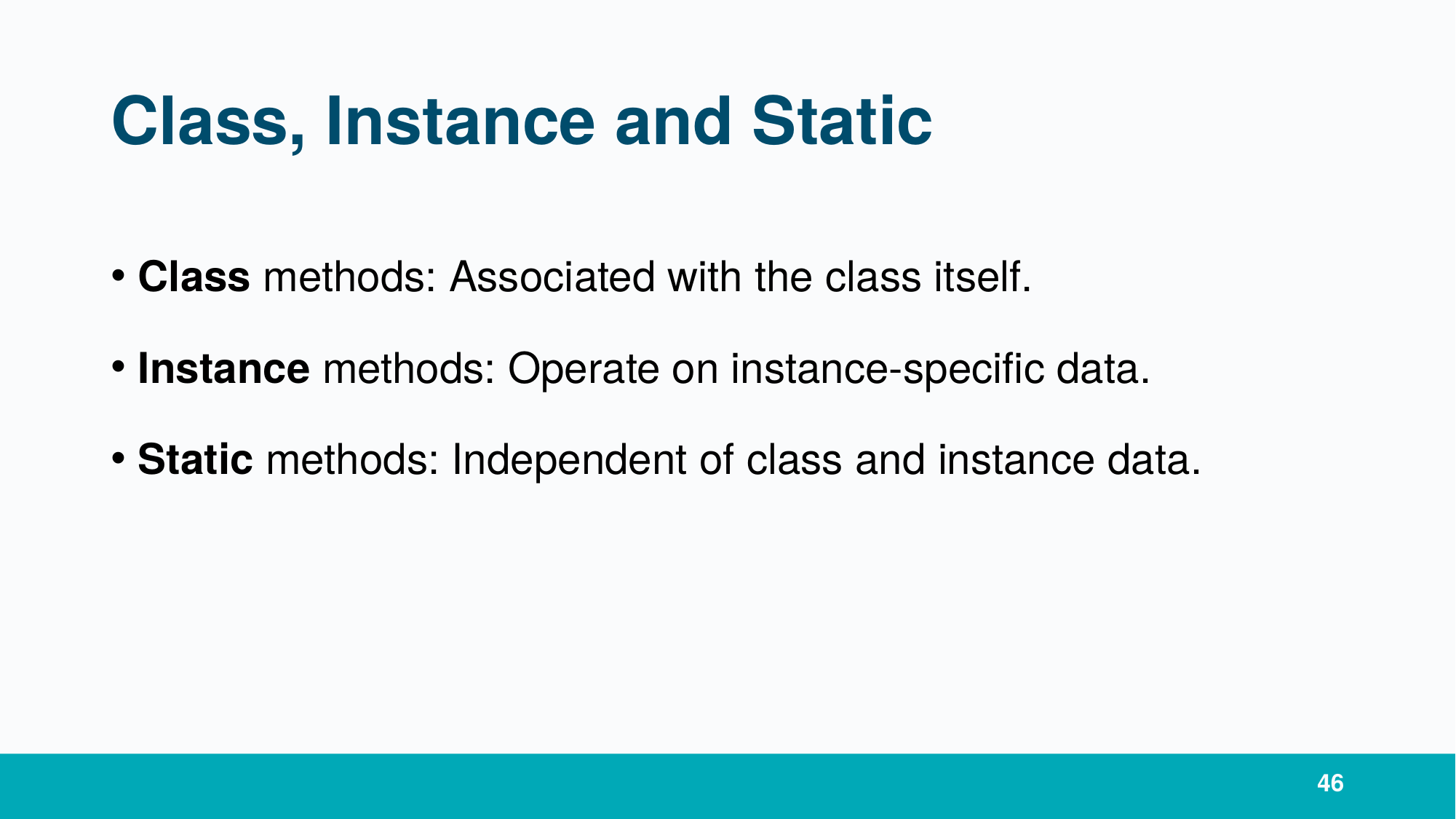

# Class, Instance and Static
Class methods: Associated with the class itself.
Instance methods: Operate on instance-specific data.
Static methods: Independent of class and instance data.
46